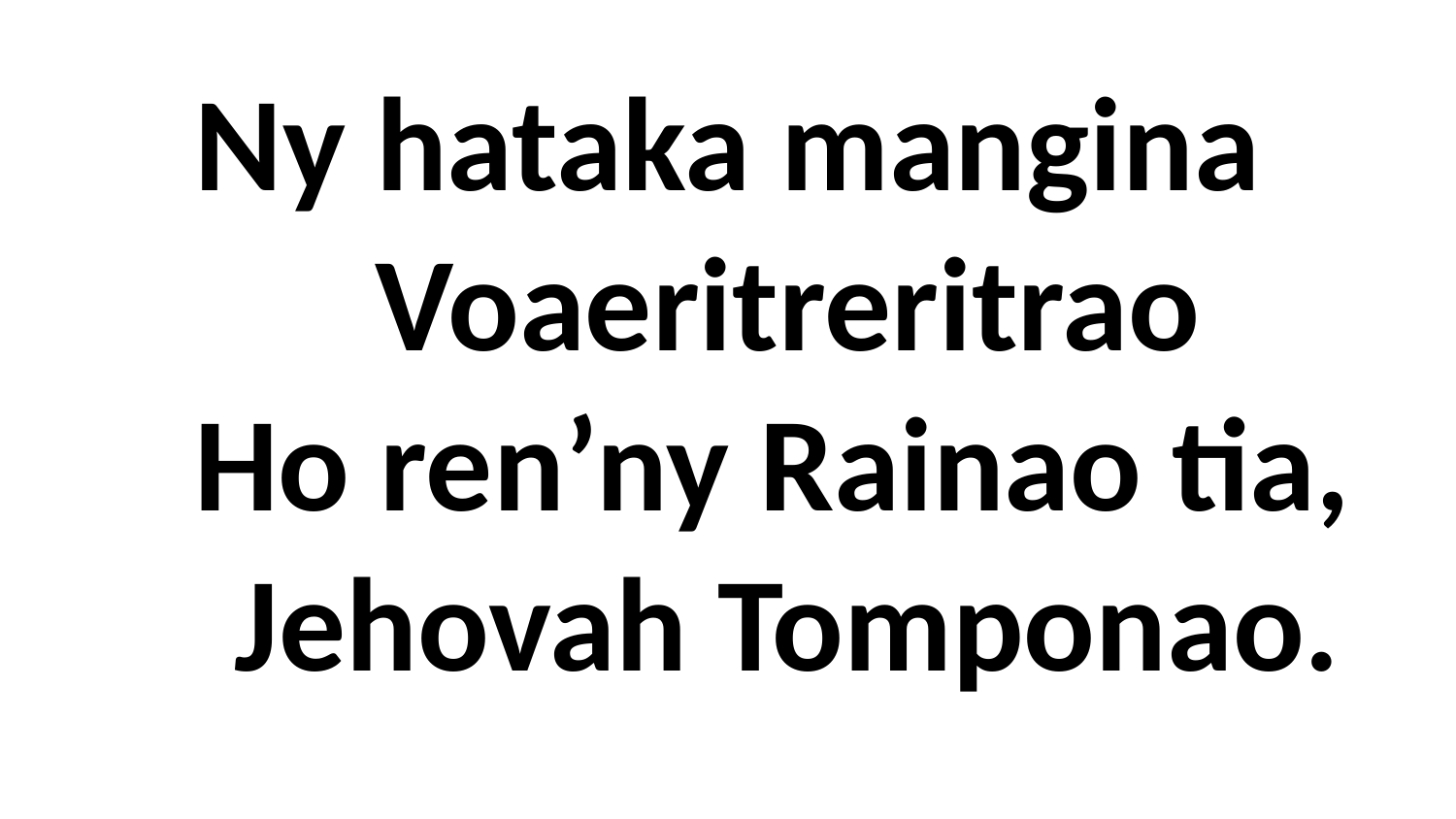

# Ny hataka mangina Voaeritreritrao Ho ren’ny Rainao tia, Jehovah Tomponao.